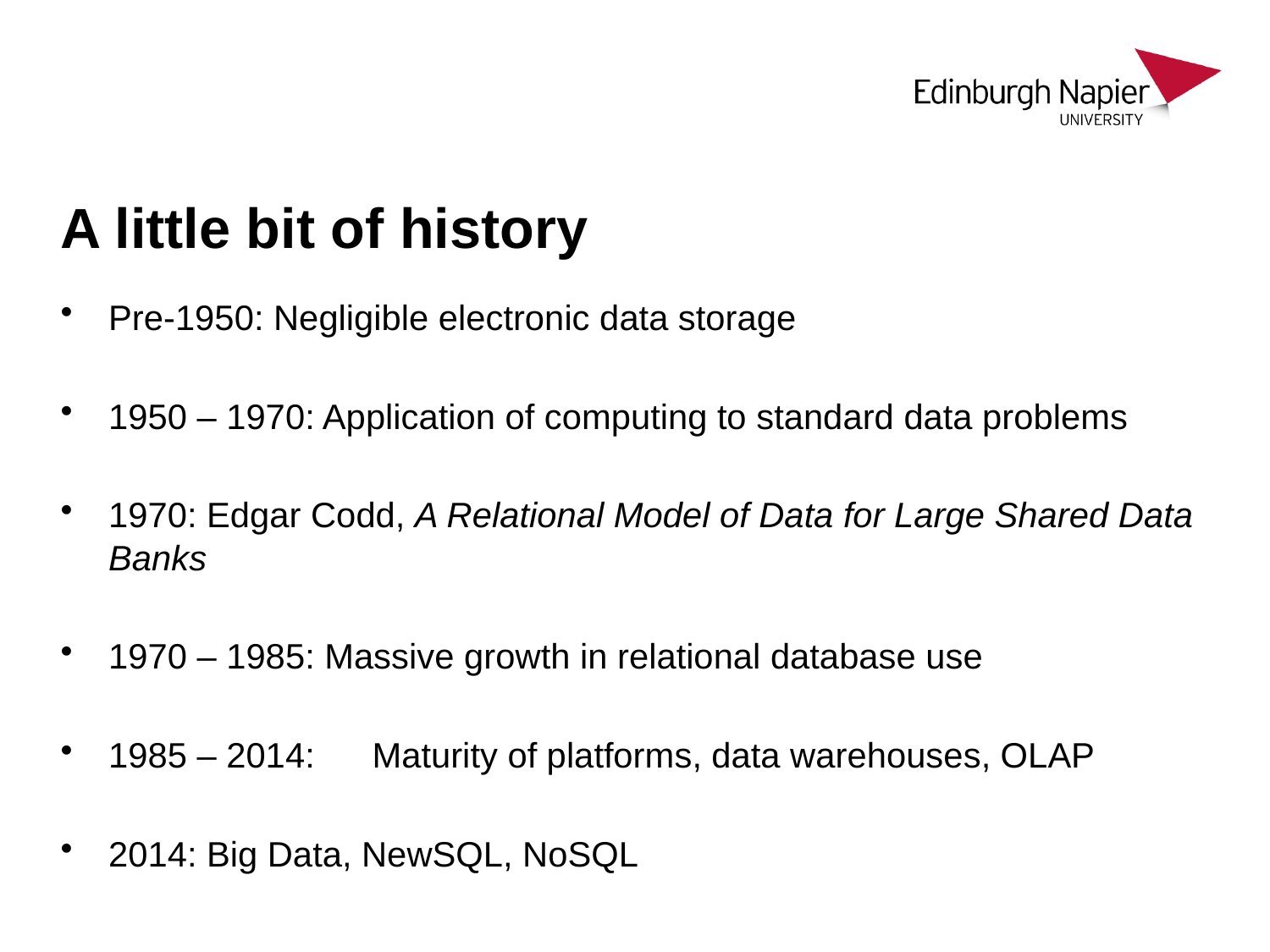

# A little bit of history
Pre-1950: Negligible electronic data storage

1950 – 1970: Application of computing to standard data problems

1970: Edgar Codd, A Relational Model of Data for Large Shared Data Banks

1970 – 1985: Massive growth in relational database use

1985 – 2014:	 Maturity of platforms, data warehouses, OLAP

2014: Big Data, NewSQL, NoSQL